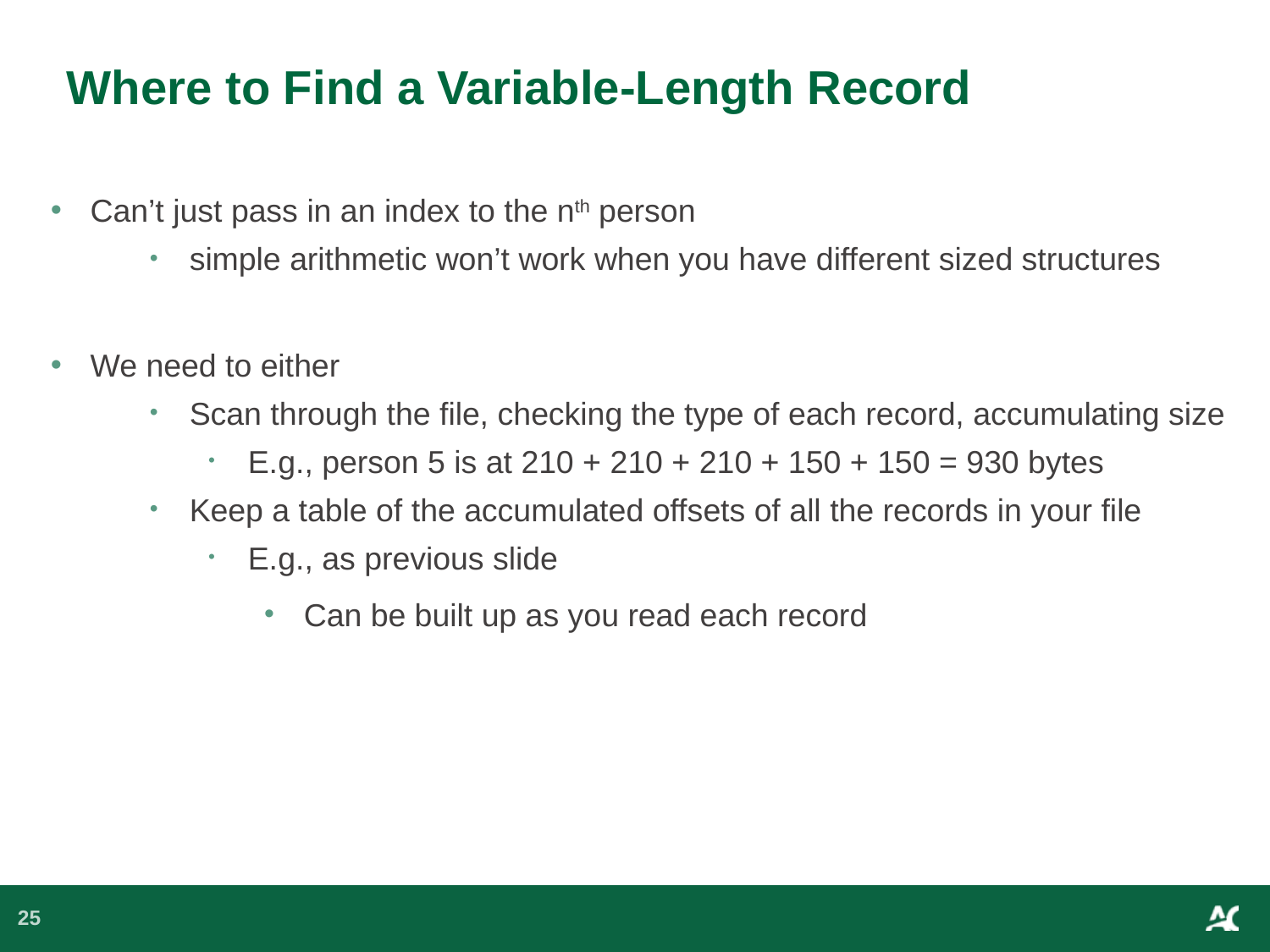

# Where to Find a Variable-Length Record
Can’t just pass in an index to the nth person
simple arithmetic won’t work when you have different sized structures

We need to either
Scan through the file, checking the type of each record, accumulating size
E.g., person 5 is at 210 + 210 + 210 + 150 + 150 = 930 bytes
Keep a table of the accumulated offsets of all the records in your file
E.g., as previous slide
Can be built up as you read each record
25